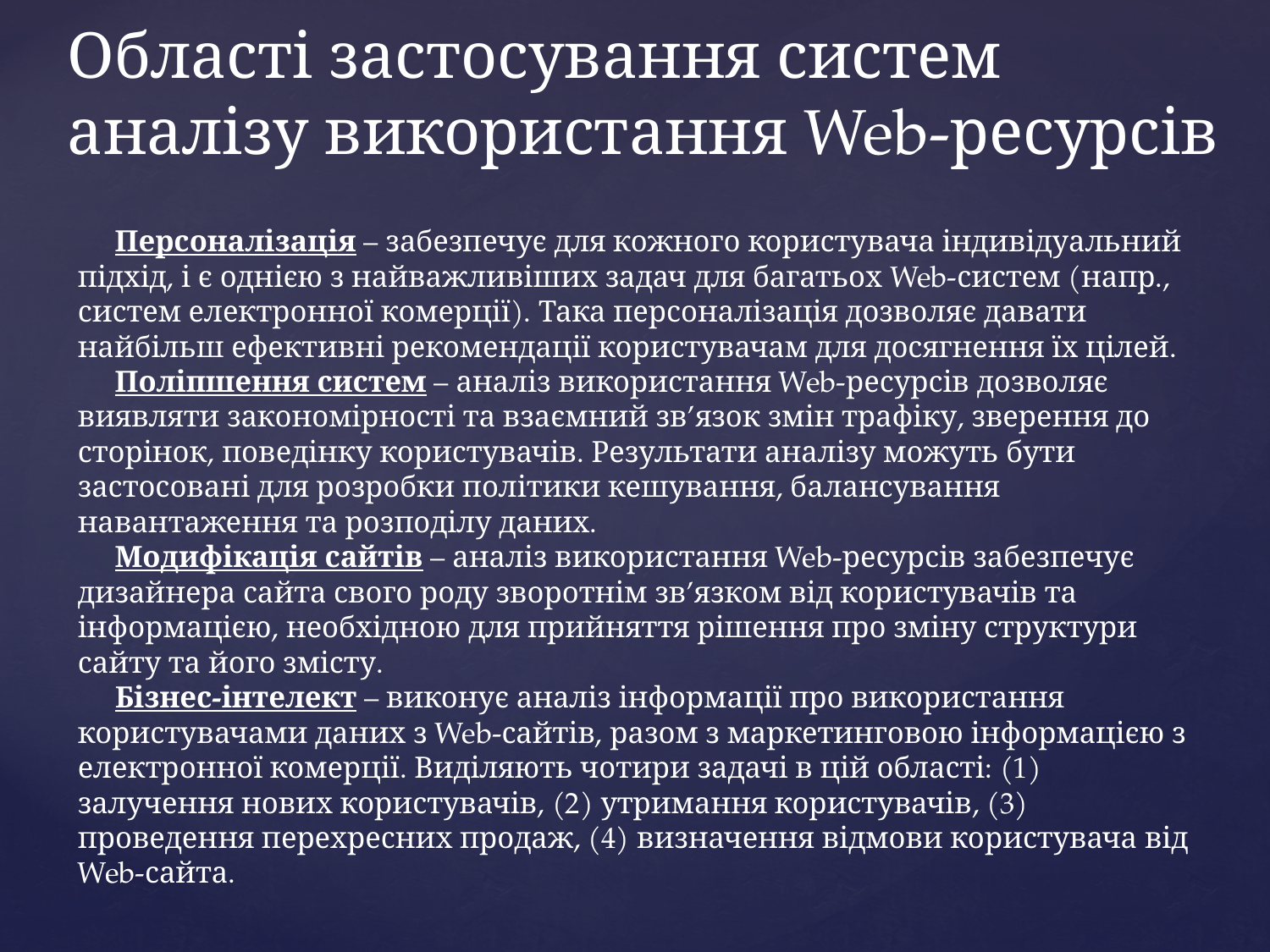

# Області застосування систем аналізу використання Web-ресурсів
     Персоналізація – забезпечує для кожного користувача індивідуальний підхід, і є однією з найважливіших задач для багатьох Web-систем (напр., систем електронної комерції). Така персоналізація дозволяє давати найбільш ефективні рекомендації користувачам для досягнення їх цілей.
     Поліпшення систем – аналіз використання Web-ресурсів дозволяє виявляти закономірності та взаємний зв’язок змін трафіку, зверення до сторінок, поведінку користувачів. Результати аналізу можуть бути застосовані для розробки політики кешування, балансування навантаження та розподілу даних.
     Модифікація сайтів – аналіз використання Web-ресурсів забезпечує дизайнера сайта свого роду зворотнім зв’язком від користувачів та інформацією, необхідною для прийняття рішення про зміну структури сайту та його змісту.
     Бізнес-інтелект – виконує аналіз інформації про використання користувачами даних з Web-сайтів, разом з маркетинговою інформацією з електронної комерції. Виділяють чотири задачі в цій області: (1) залучення нових користувачів, (2) утримання користувачів, (3) проведення перехресних продаж, (4) визначення відмови користувача від Web-сайта.